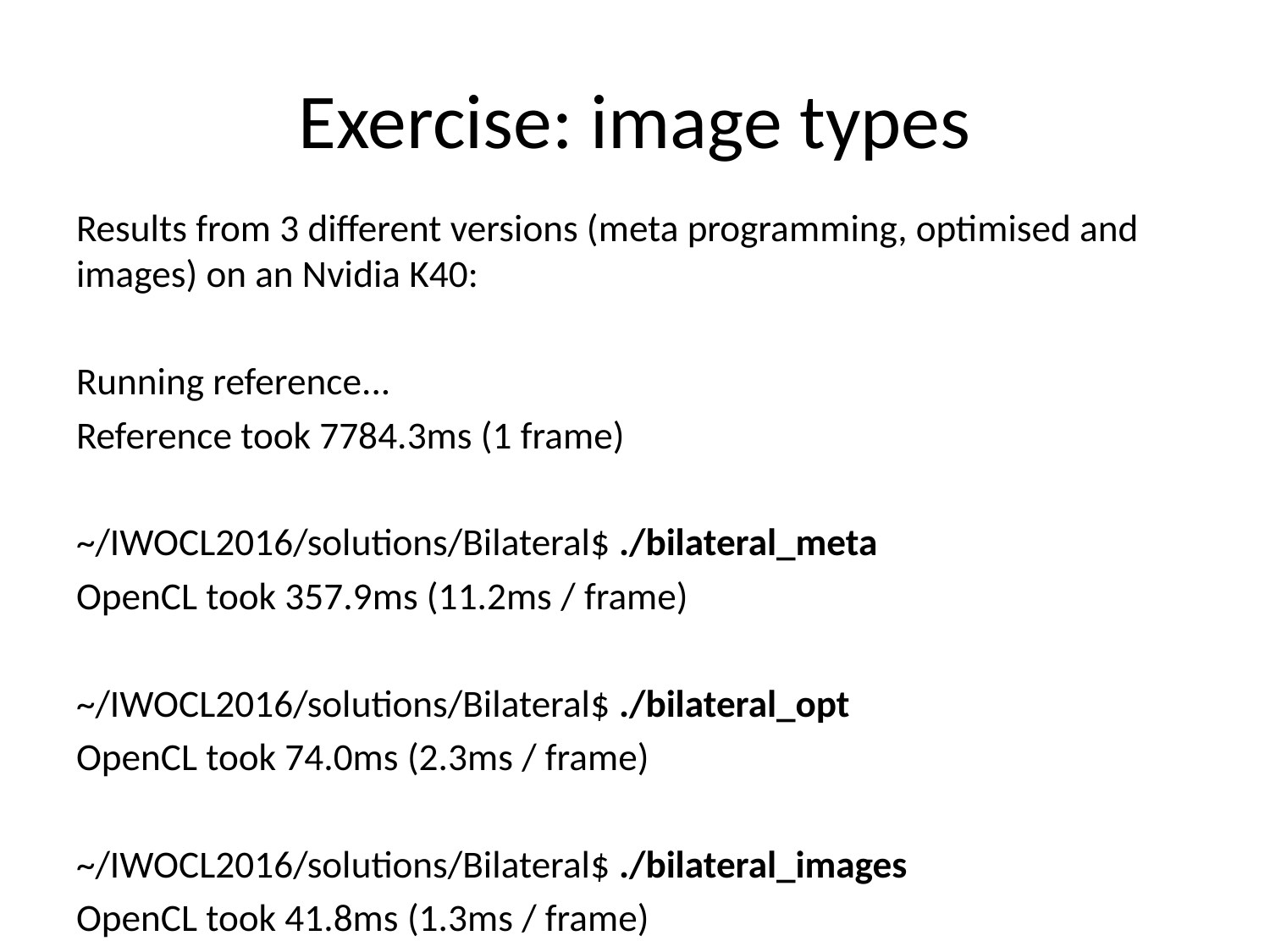

# Exercise: image types
Results from 3 different versions (meta programming, optimised and images) on an Nvidia K40:

Running reference...
Reference took 7784.3ms (1 frame)

~/IWOCL2016/solutions/Bilateral$ ./bilateral_meta
OpenCL took 357.9ms (11.2ms / frame)

~/IWOCL2016/solutions/Bilateral$ ./bilateral_opt
OpenCL took 74.0ms (2.3ms / frame)

~/IWOCL2016/solutions/Bilateral$ ./bilateral_images
OpenCL took 41.8ms (1.3ms / frame)